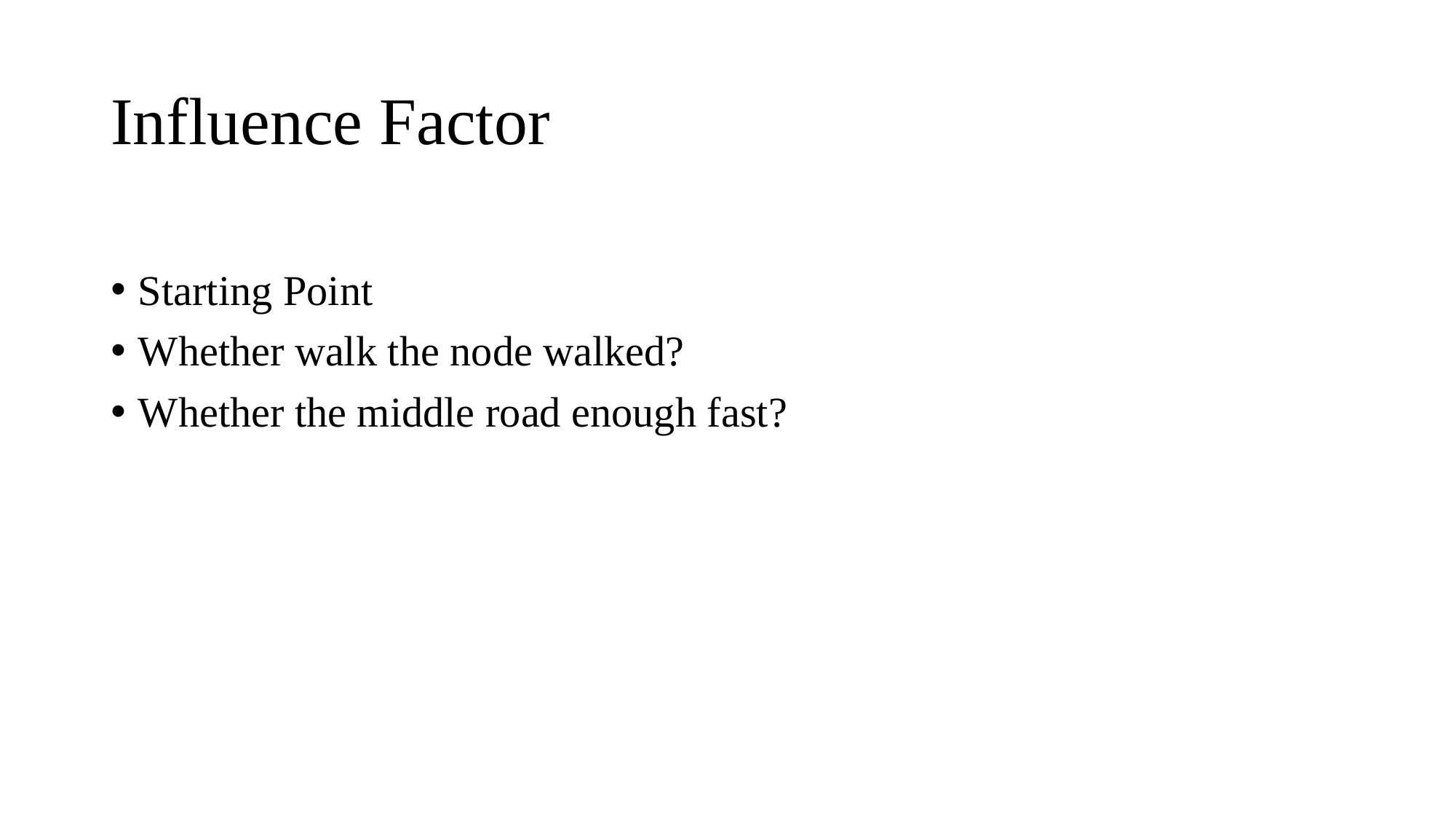

# Influence Factor
Starting Point
Whether walk the node walked?
Whether the middle road enough fast?